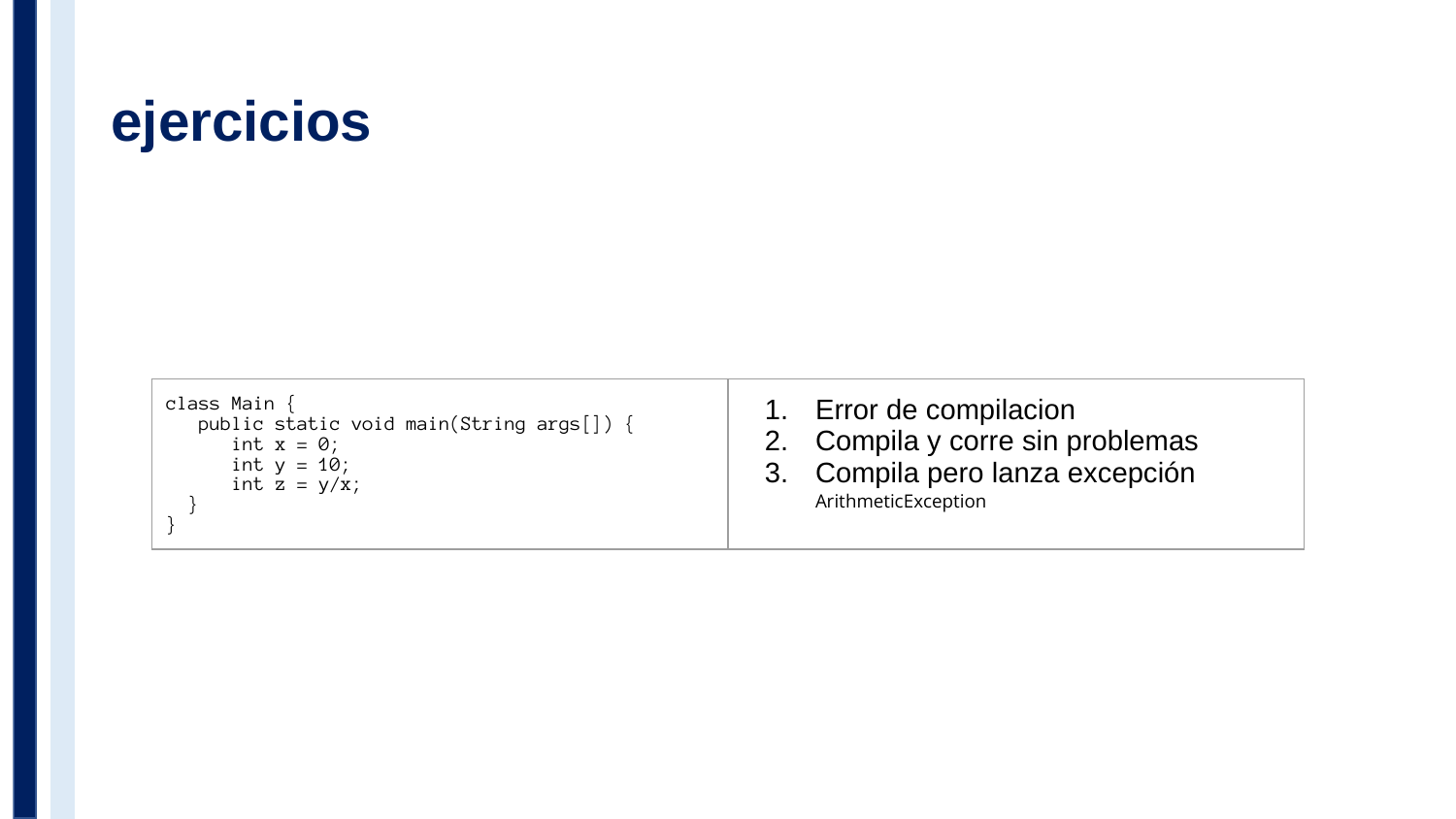

# ejercicios

| class Main { public static void main(String args[]) { int x = 0; int y = 10; int z = y/x; } } | Error de compilacion Compila y corre sin problemas Compila pero lanza excepción ArithmeticException |
| --- | --- |